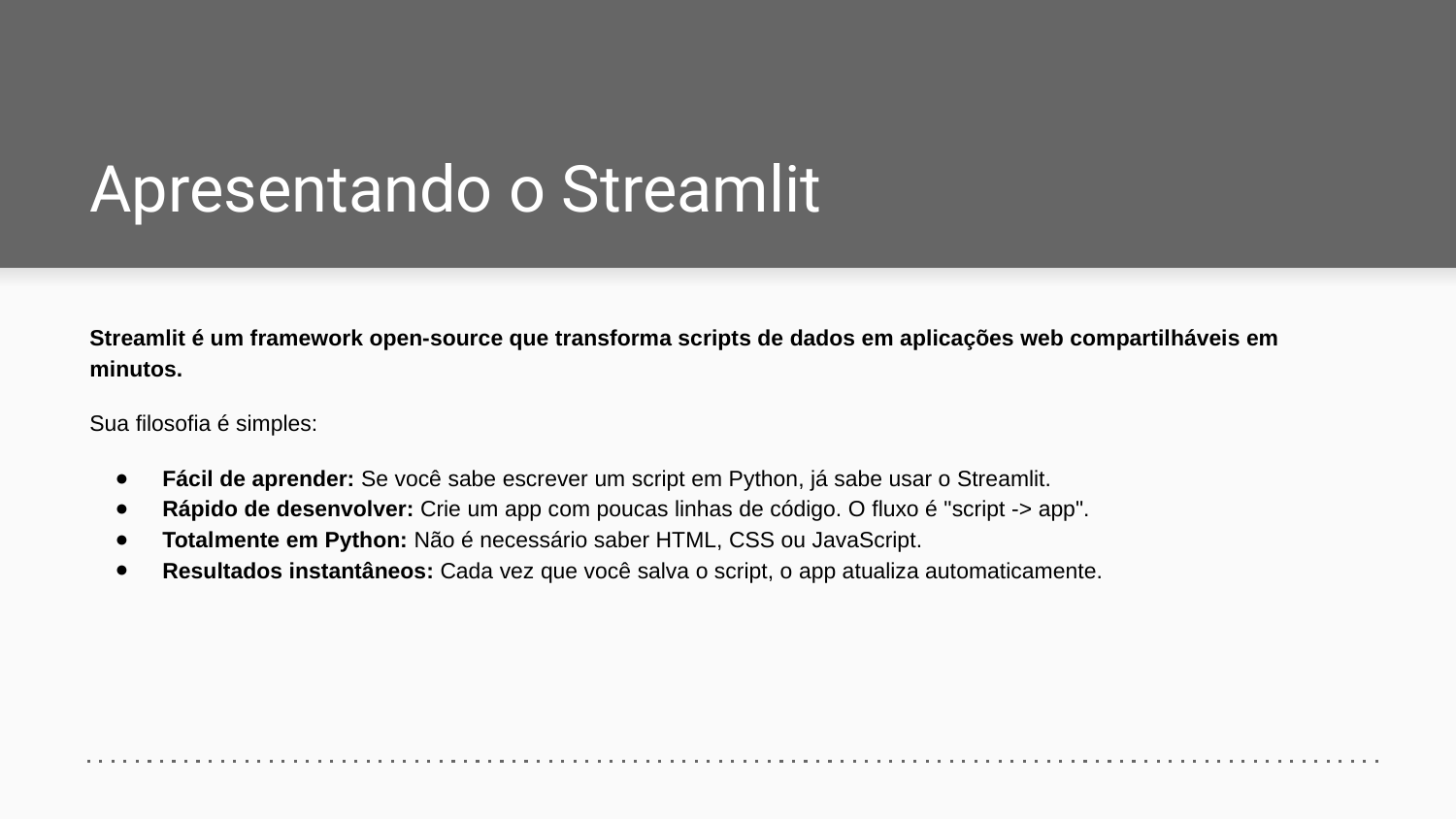

# Apresentando o Streamlit
Streamlit é um framework open-source que transforma scripts de dados em aplicações web compartilháveis em minutos.
Sua filosofia é simples:
Fácil de aprender: Se você sabe escrever um script em Python, já sabe usar o Streamlit.
Rápido de desenvolver: Crie um app com poucas linhas de código. O fluxo é "script -> app".
Totalmente em Python: Não é necessário saber HTML, CSS ou JavaScript.
Resultados instantâneos: Cada vez que você salva o script, o app atualiza automaticamente.